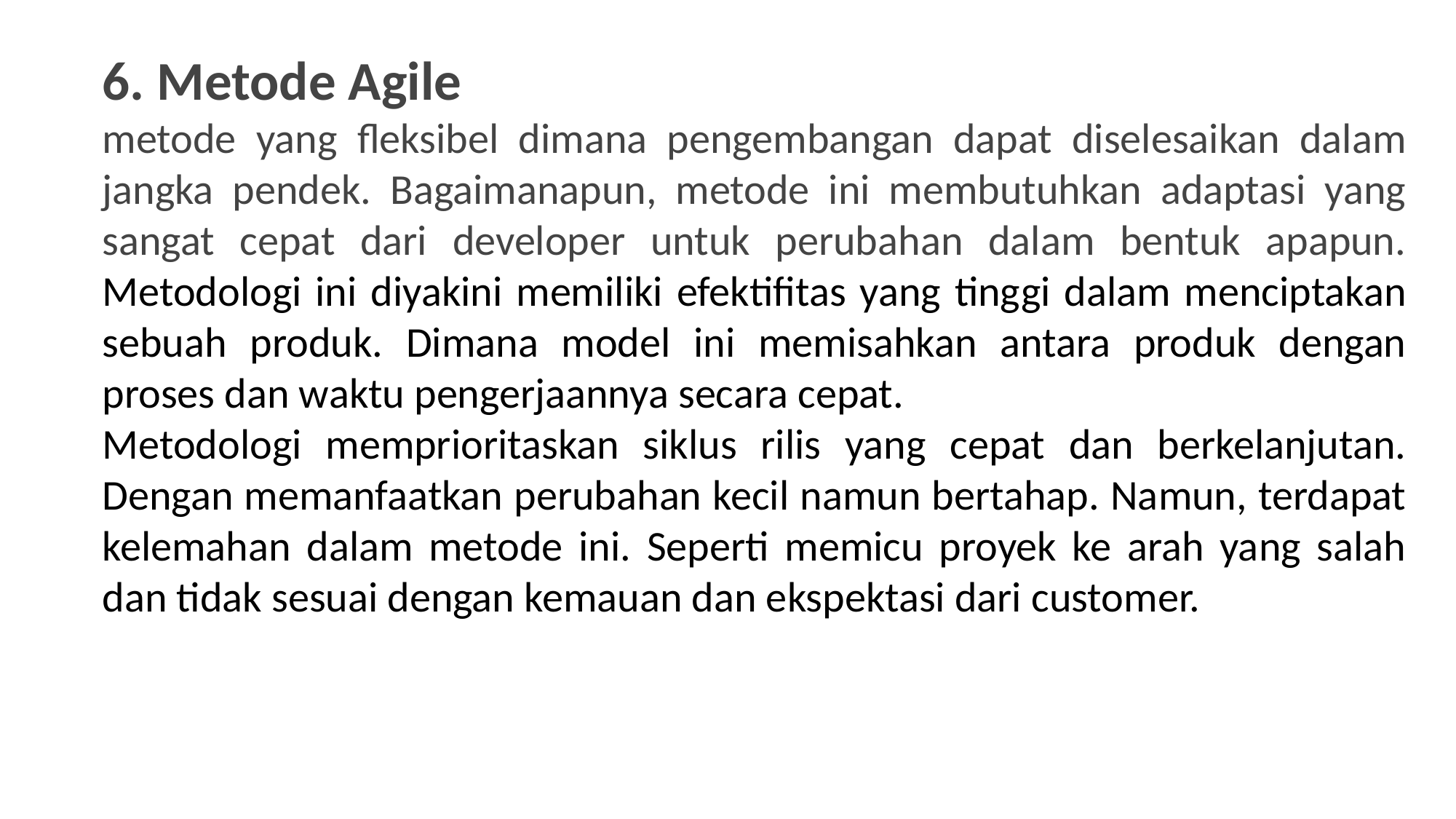

6. Metode Agile
metode yang fleksibel dimana pengembangan dapat diselesaikan dalam jangka pendek. Bagaimanapun, metode ini membutuhkan adaptasi yang sangat cepat dari developer untuk perubahan dalam bentuk apapun. Metodologi ini diyakini memiliki efektifitas yang tinggi dalam menciptakan sebuah produk. Dimana model ini memisahkan antara produk dengan proses dan waktu pengerjaannya secara cepat.
Metodologi memprioritaskan siklus rilis yang cepat dan berkelanjutan. Dengan memanfaatkan perubahan kecil namun bertahap. Namun, terdapat kelemahan dalam metode ini. Seperti memicu proyek ke arah yang salah dan tidak sesuai dengan kemauan dan ekspektasi dari customer.